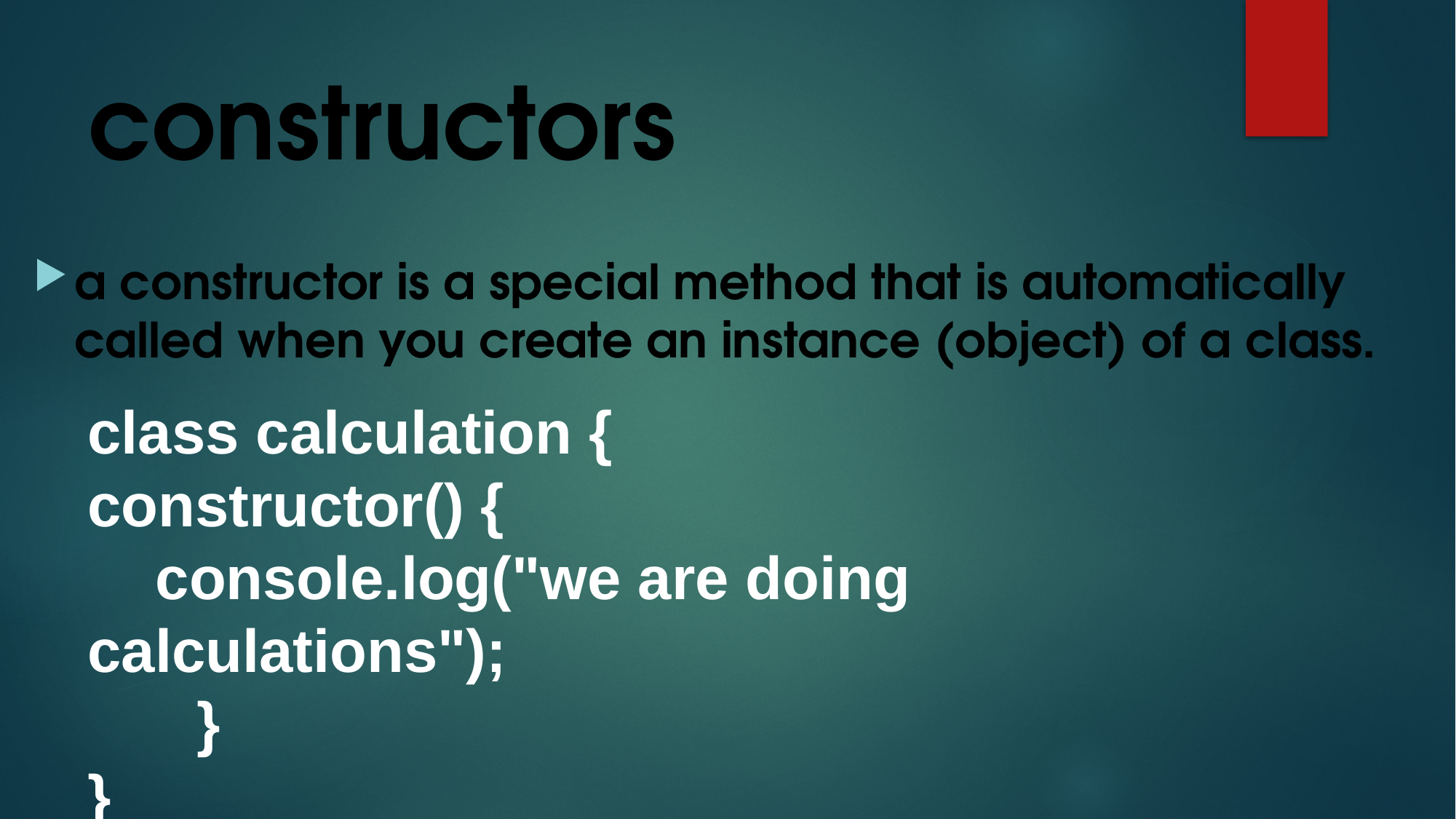

# constructors
a constructor is a special method that is automatically called when you create an instance (object) of a class.
class calculation {
constructor() {
    console.log("we are doing calculations");
	}
}